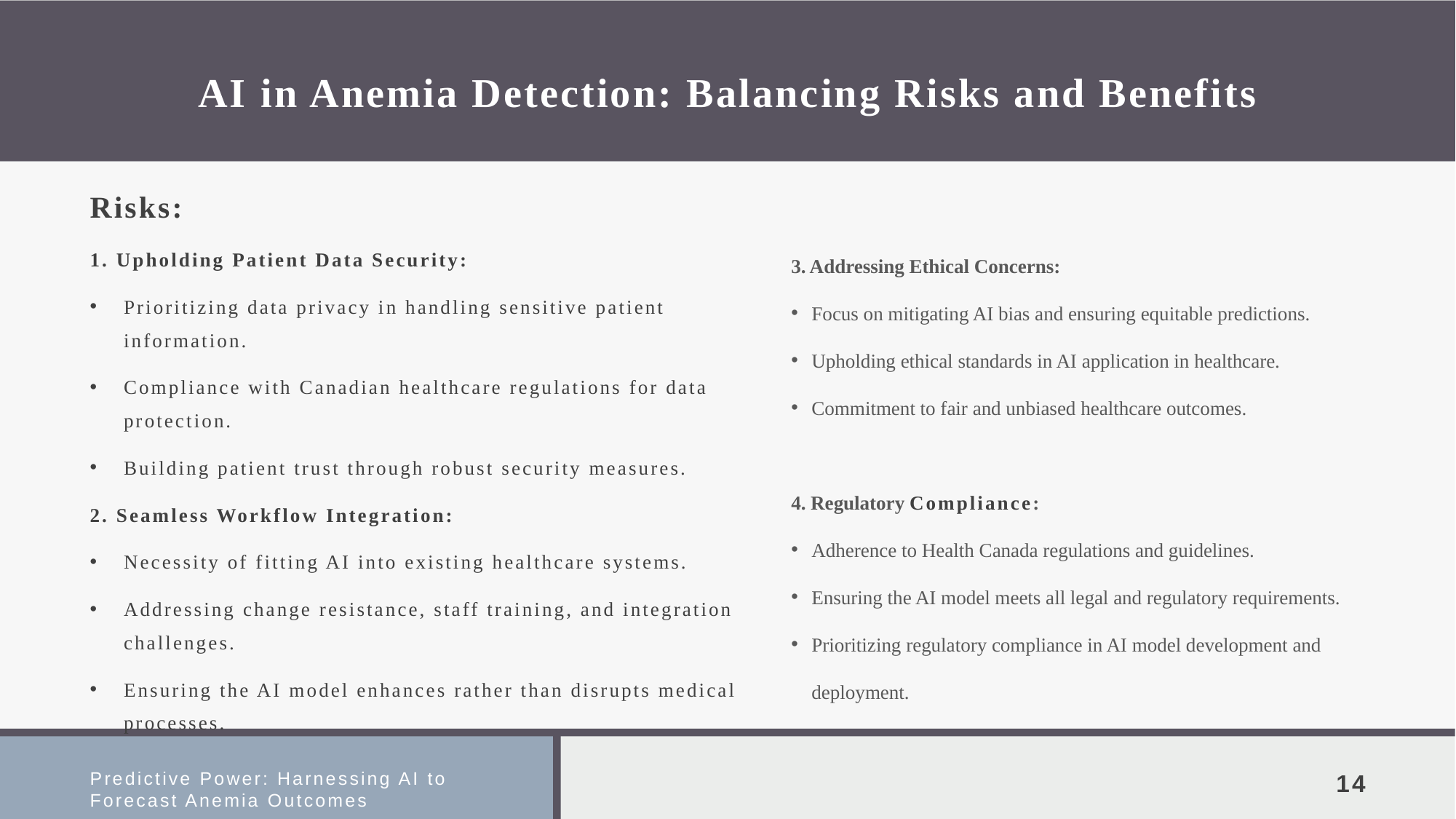

# AI in Anemia Detection: Balancing Risks and Benefits
Risks:
1. Upholding Patient Data Security:
Prioritizing data privacy in handling sensitive patient information.
Compliance with Canadian healthcare regulations for data protection.
Building patient trust through robust security measures.
2. Seamless Workflow Integration:
Necessity of fitting AI into existing healthcare systems.
Addressing change resistance, staff training, and integration challenges.
Ensuring the AI model enhances rather than disrupts medical processes.
3. Addressing Ethical Concerns:
Focus on mitigating AI bias and ensuring equitable predictions.
Upholding ethical standards in AI application in healthcare.
Commitment to fair and unbiased healthcare outcomes.

4. Regulatory Compliance:
Adherence to Health Canada regulations and guidelines.
Ensuring the AI model meets all legal and regulatory requirements.
Prioritizing regulatory compliance in AI model development and deployment.

14
Predictive Power: Harnessing AI to Forecast Anemia Outcomes